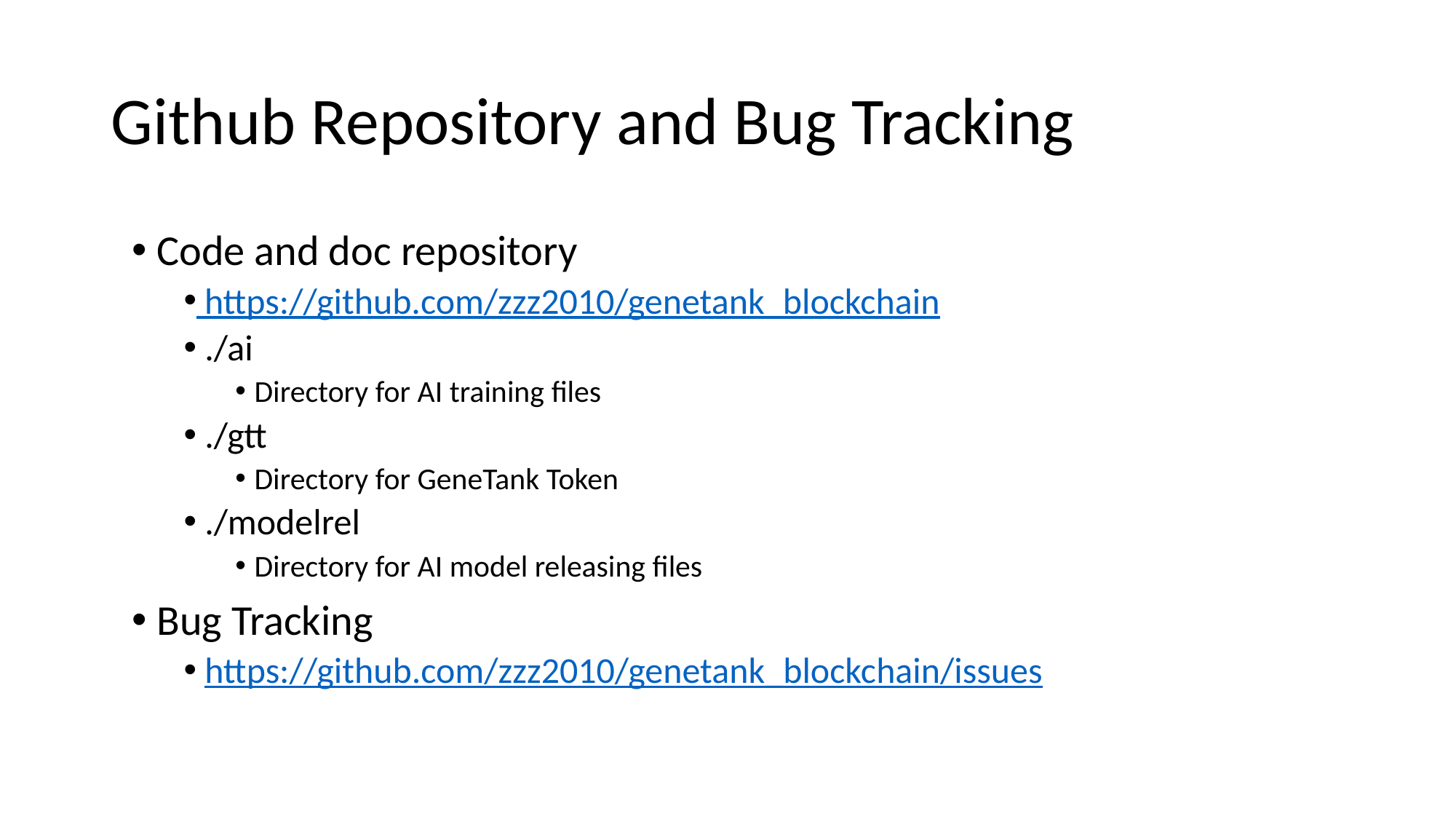

# Github Repository and Bug Tracking
 Code and doc repository
 https://github.com/zzz2010/genetank_blockchain
 ./ai
 Directory for AI training files
 ./gtt
 Directory for GeneTank Token
 ./modelrel
 Directory for AI model releasing files
 Bug Tracking
 https://github.com/zzz2010/genetank_blockchain/issues